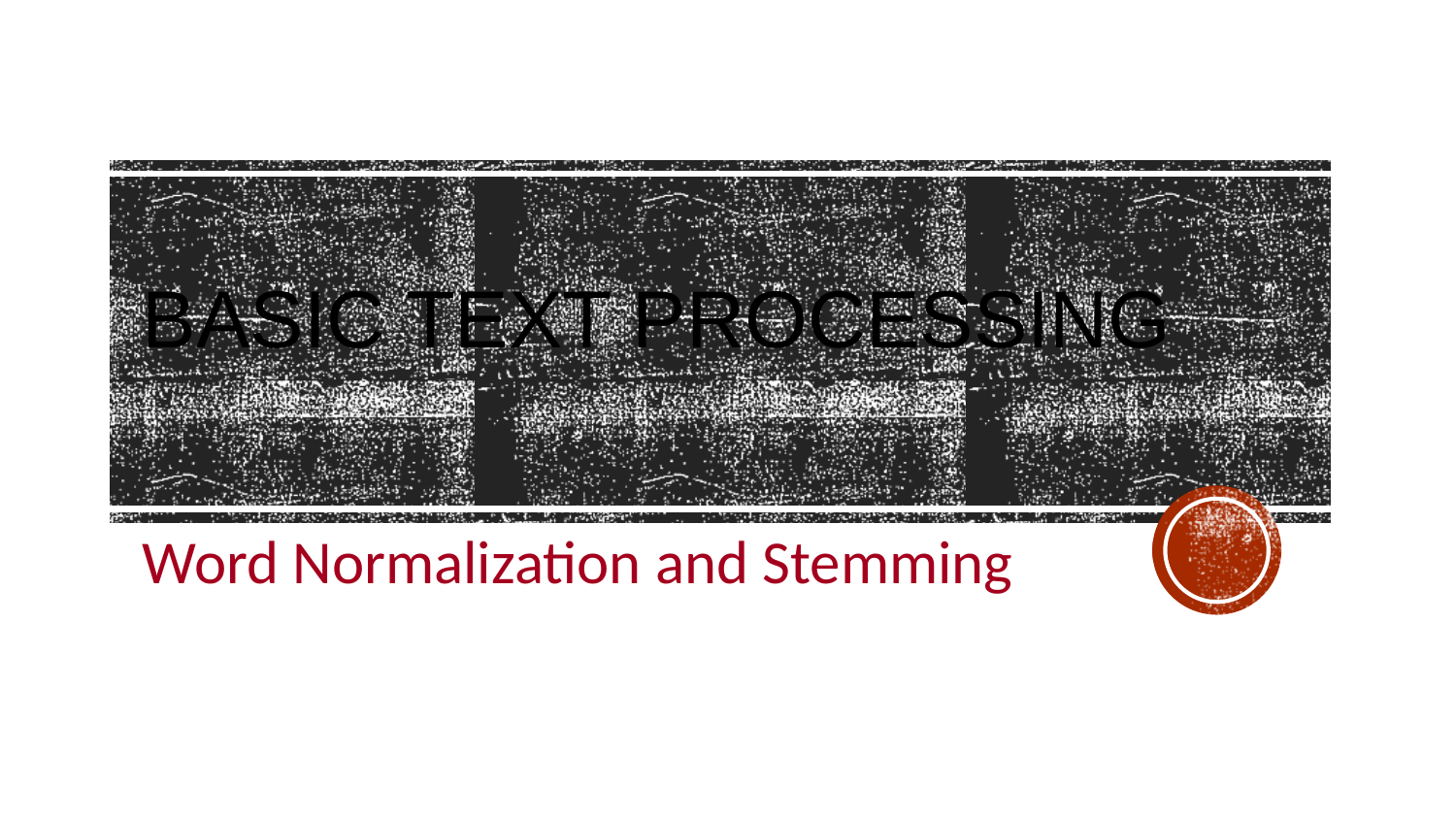

# Basic Text Processing
Word Normalization and Stemming